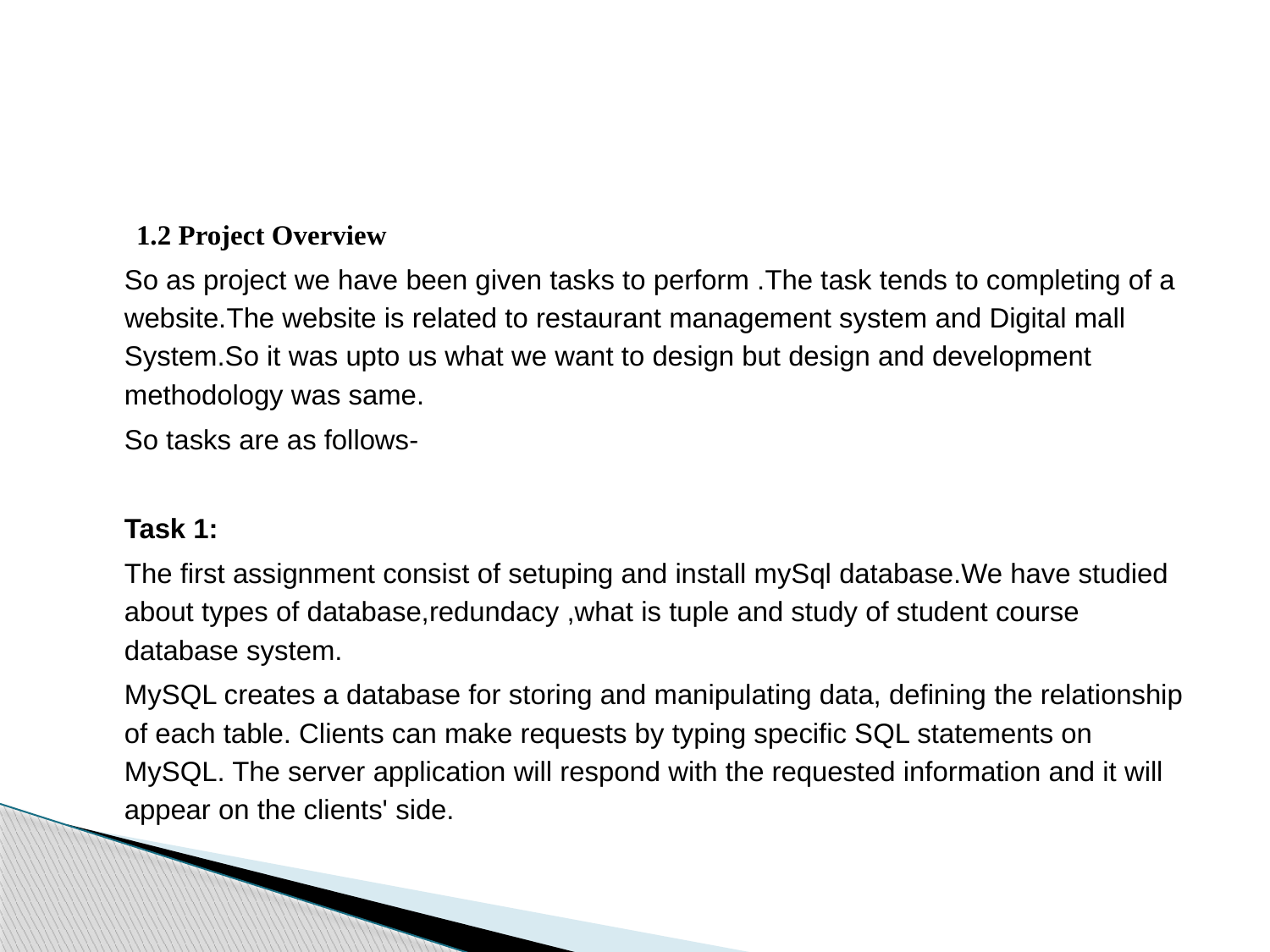

1.2 Project Overview
		So as project we have been given tasks to perform .The task tends to completing of a website.The website is related to restaurant management system and Digital mall System.So it was upto us what we want to design but design and development methodology was same.
So tasks are as follows-

Task 1:
	The first assignment consist of setuping and install mySql database.We have studied about types of database,redundacy ,what is tuple and study of student course database system.
	MySQL creates a database for storing and manipulating data, defining the relationship of each table. Clients can make requests by typing specific SQL statements on MySQL. The server application will respond with the requested information and it will appear on the clients' side.